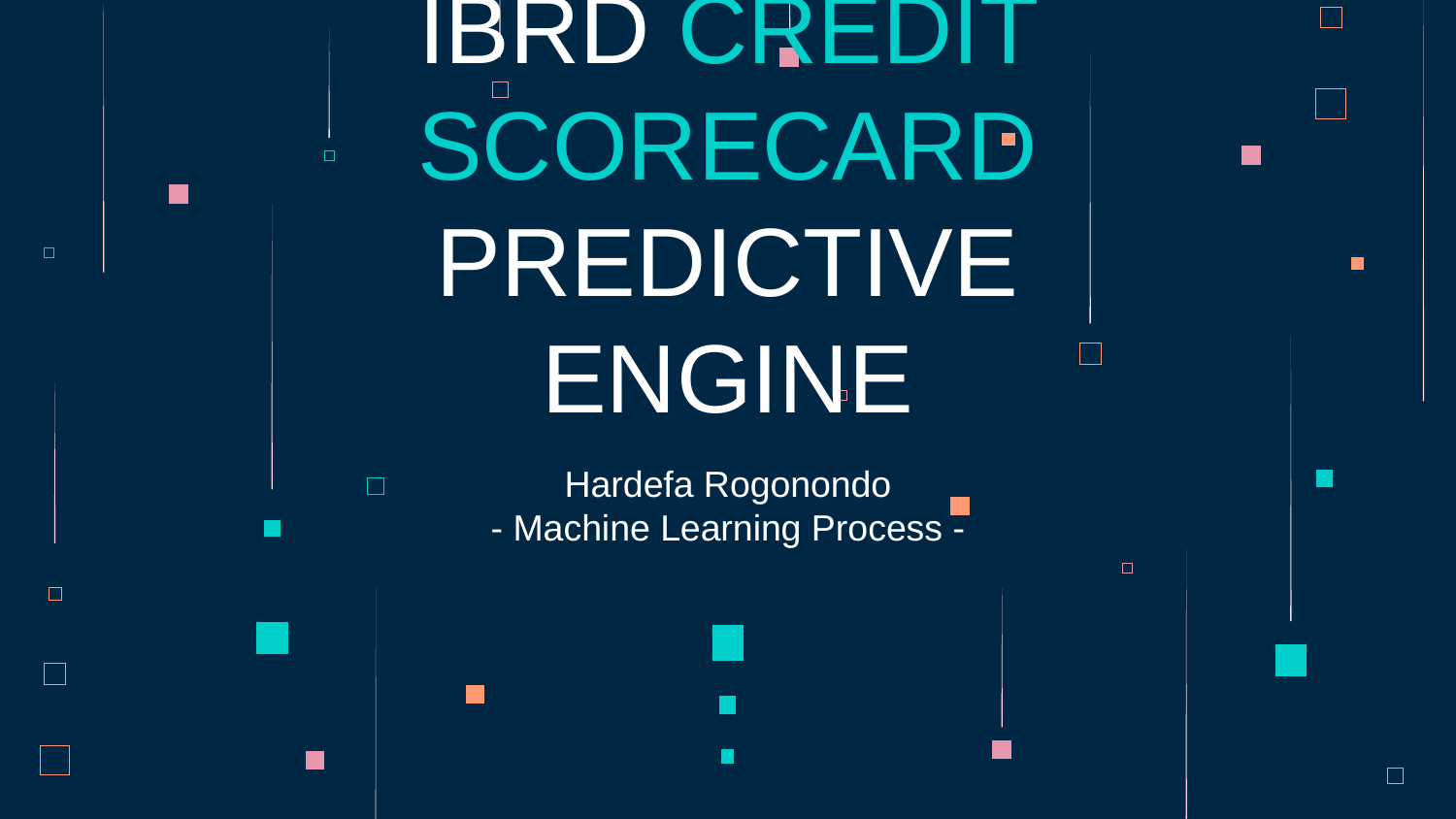

# IBRD CREDIT SCORECARD PREDICTIVE ENGINE

Hardefa Rogonondo
- Machine Learning Process -